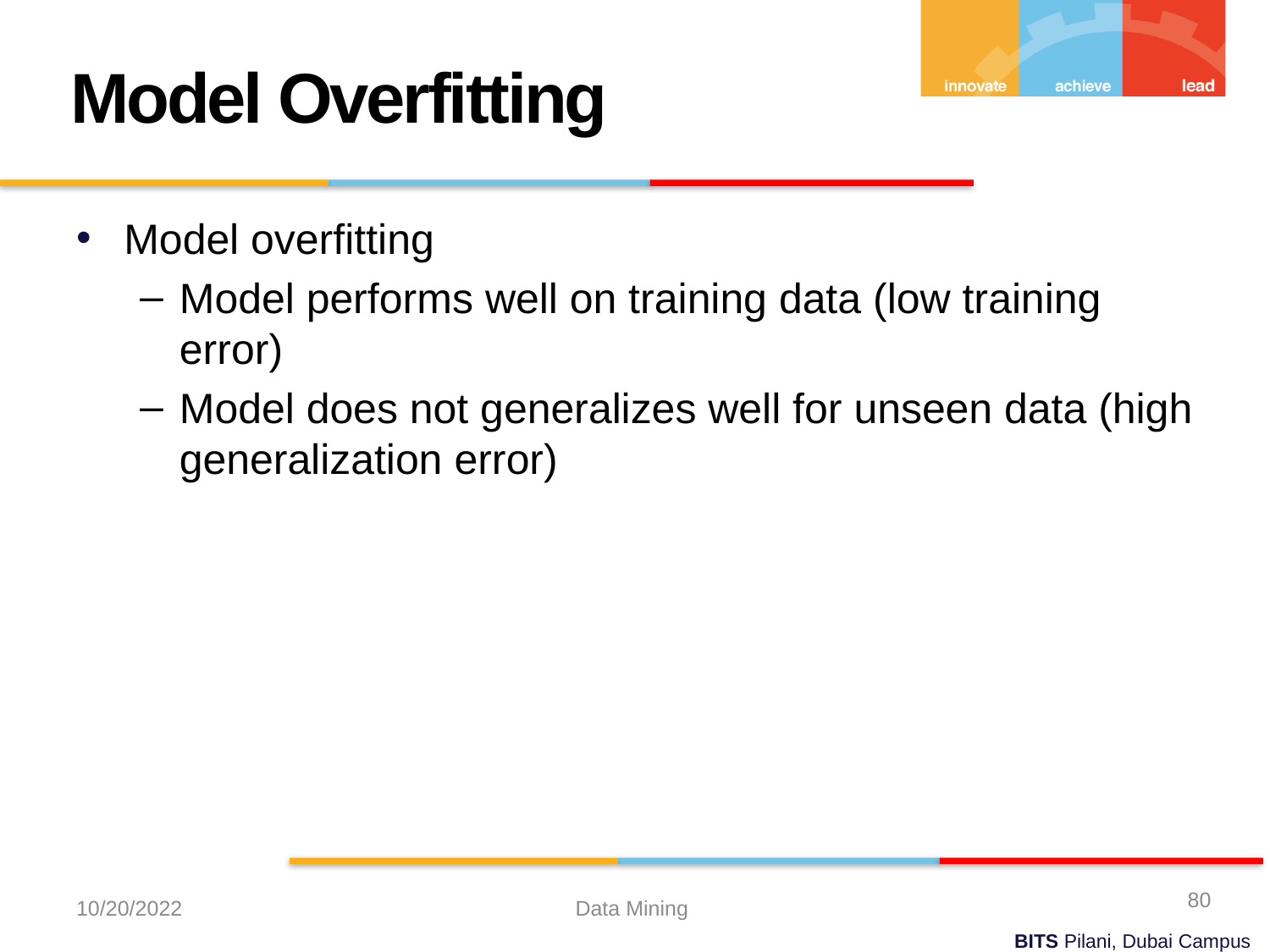

Model Overfitting
Model overfitting
Model performs well on training data (low training error)
Model does not generalizes well for unseen data (high generalization error)
80
10/20/2022
Data Mining